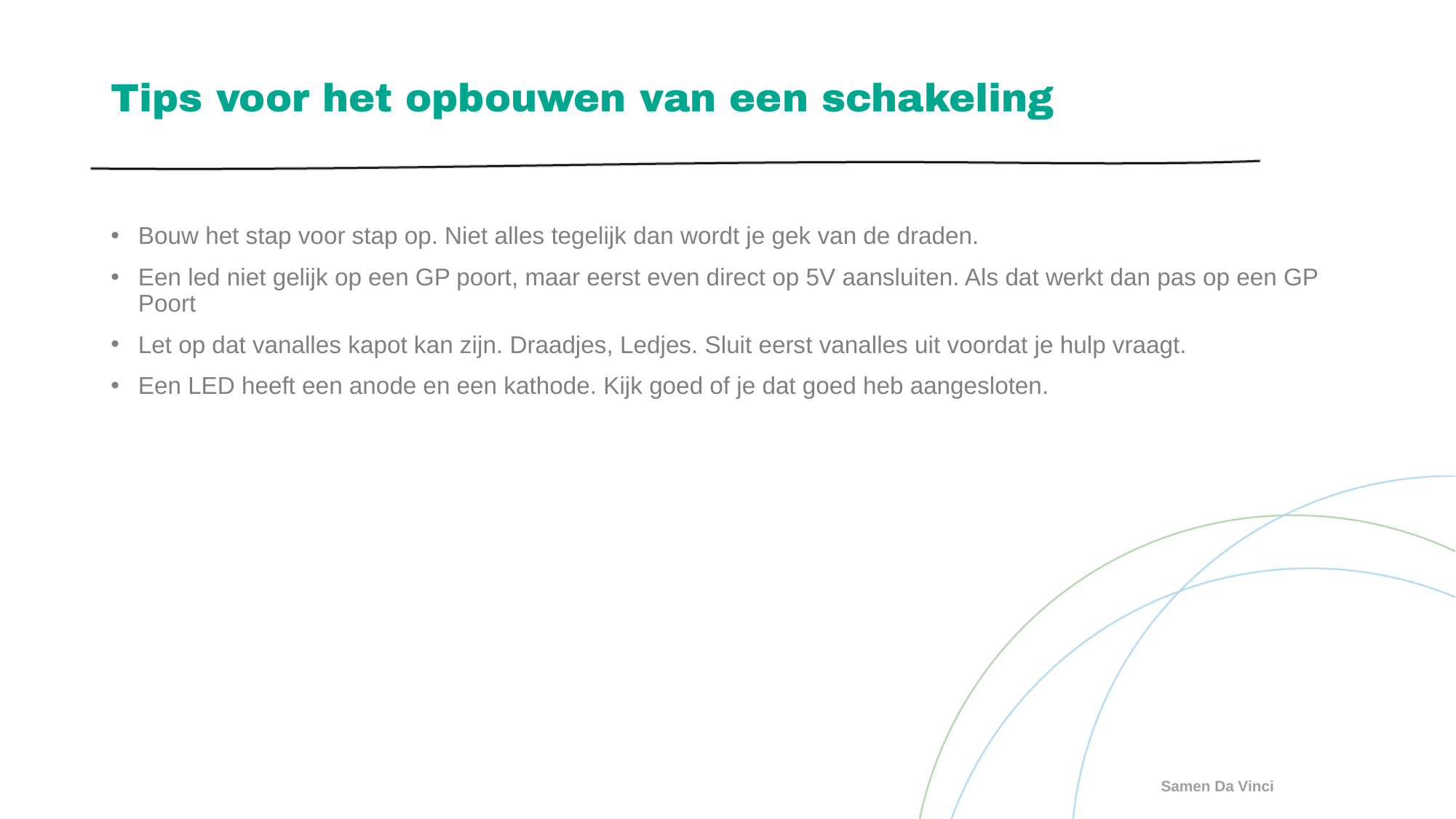

# Tips voor het opbouwen van een schakeling
Bouw het stap voor stap op. Niet alles tegelijk dan wordt je gek van de draden.
Een led niet gelijk op een GP poort, maar eerst even direct op 5V aansluiten. Als dat werkt dan pas op een GP Poort
Let op dat vanalles kapot kan zijn. Draadjes, Ledjes. Sluit eerst vanalles uit voordat je hulp vraagt.
Een LED heeft een anode en een kathode. Kijk goed of je dat goed heb aangesloten.